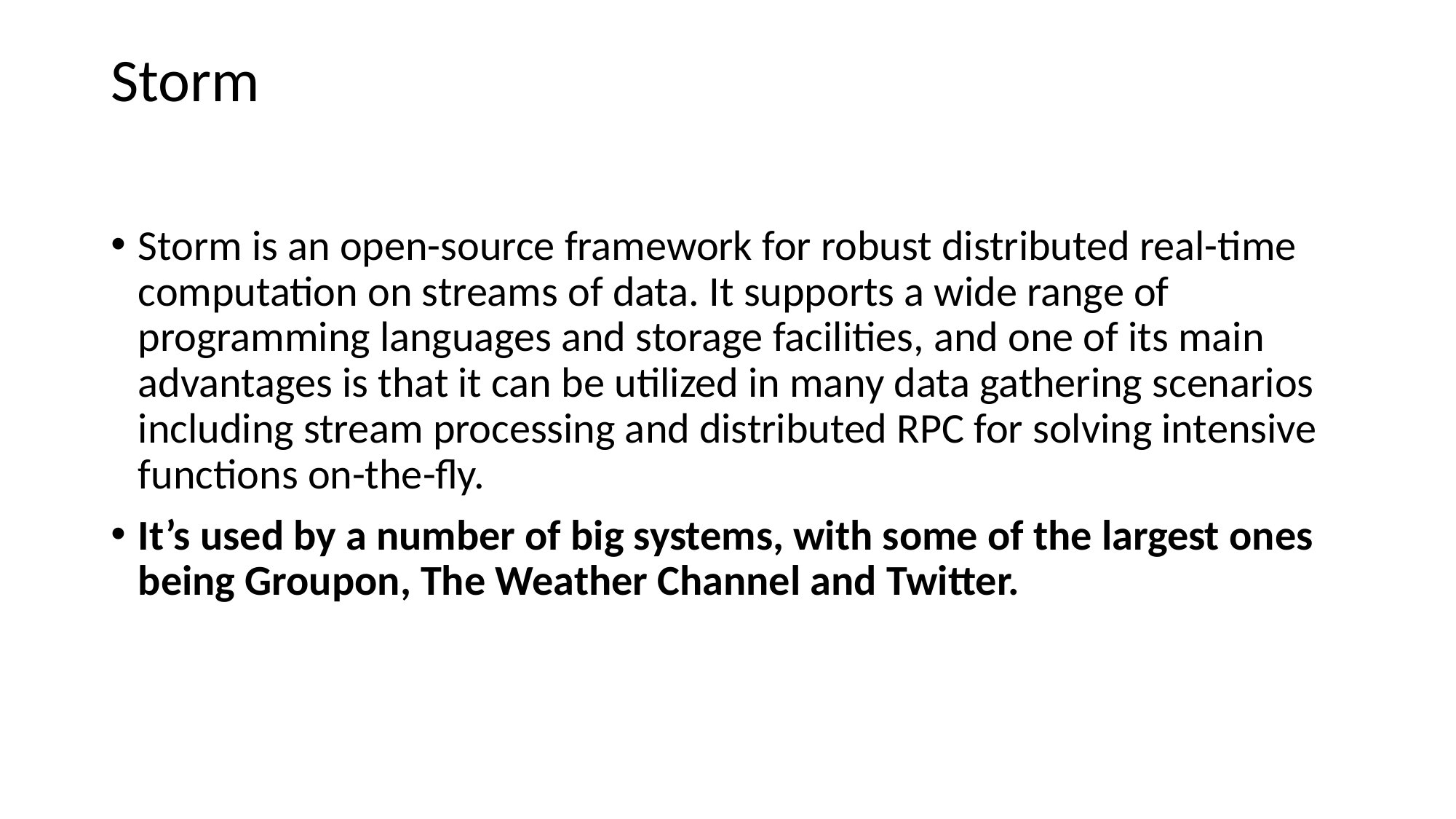

# Storm
Storm is an open-source framework for robust distributed real-time computation on streams of data. It supports a wide range of programming languages and storage facilities, and one of its main advantages is that it can be utilized in many data gathering scenarios including stream processing and distributed RPC for solving intensive functions on-the-fly.
It’s used by a number of big systems, with some of the largest ones being Groupon, The Weather Channel and Twitter.